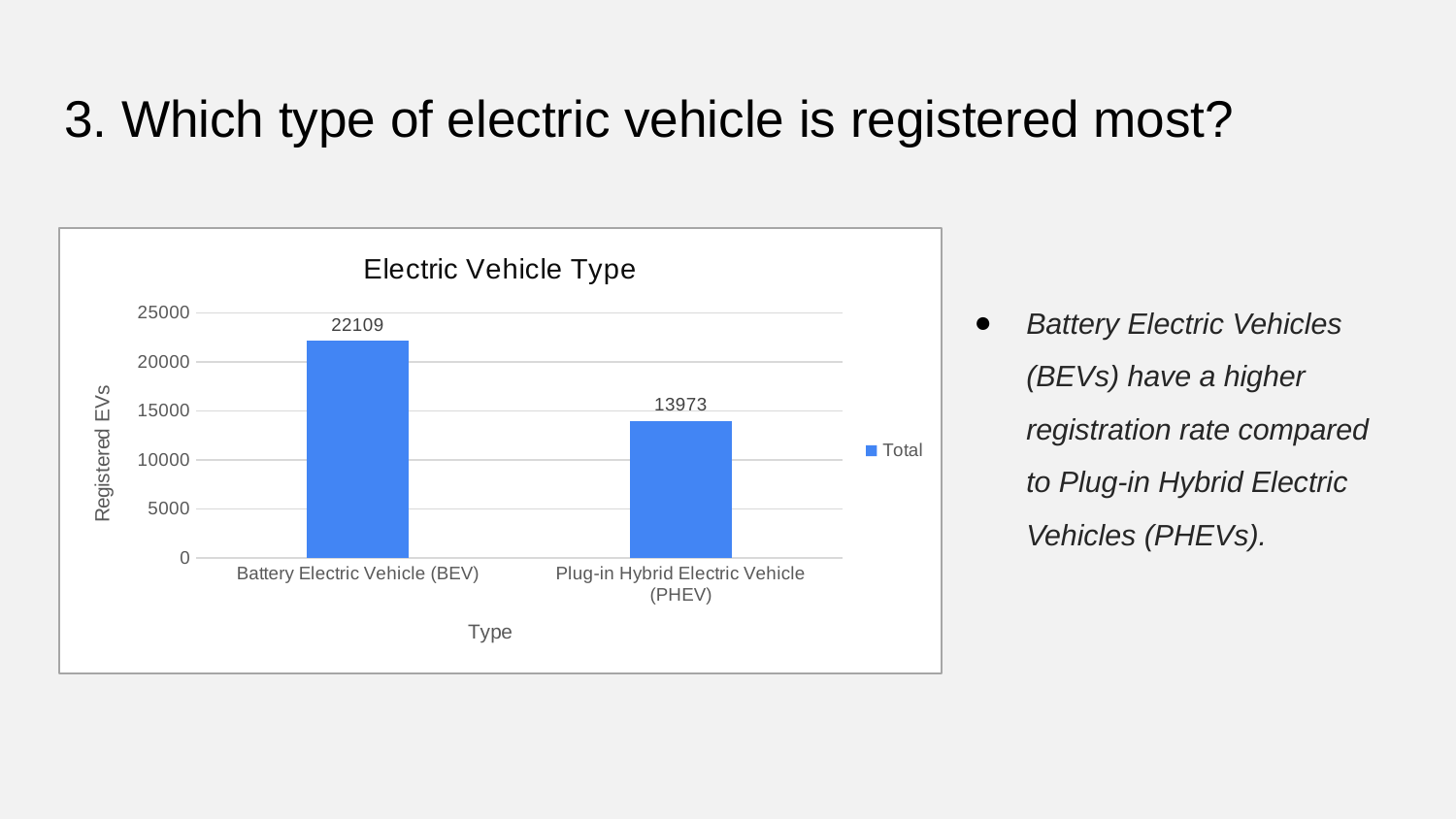

# 3. Which type of electric vehicle is registered most?

### Chart: Electric Vehicle Type

| Category | Total |
|---|---|
| Battery Electric Vehicle (BEV) | 22109.0 |
| Plug-in Hybrid Electric Vehicle (PHEV) | 13973.0 |
Battery Electric Vehicles (BEVs) have a higher registration rate compared to Plug-in Hybrid Electric Vehicles (PHEVs).